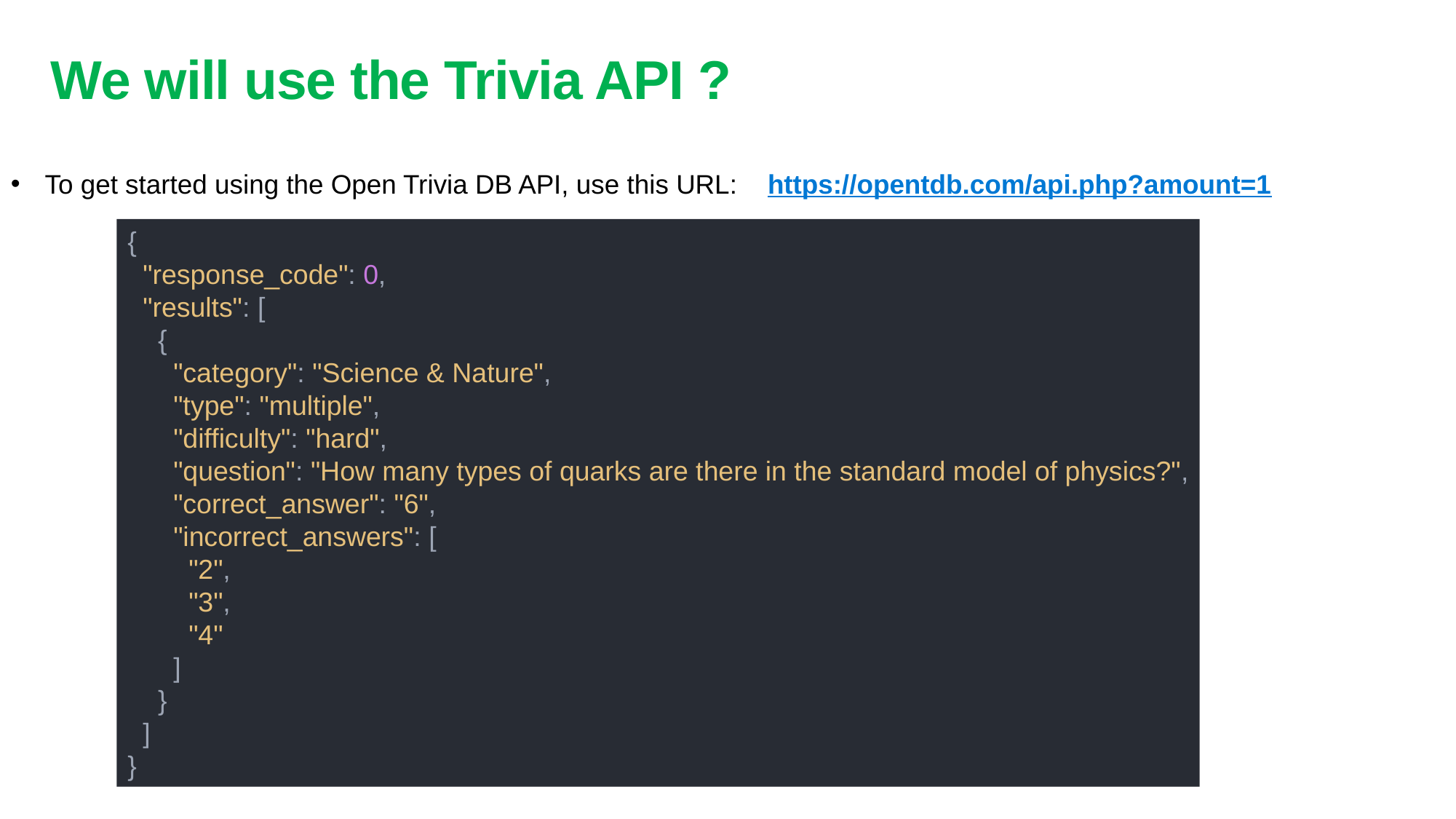

# We will use the Trivia API ?
To get started using the Open Trivia DB API, use this URL:    https://opentdb.com/api.php?amount=1

{
  "response_code": 0,
  "results": [
    {
      "category": "Science & Nature",
      "type": "multiple",
      "difficulty": "hard",
      "question": "How many types of quarks are there in the standard model of physics?",
      "correct_answer": "6",
      "incorrect_answers": [
        "2",
        "3",
        "4"
      ]
    }
  ]
}